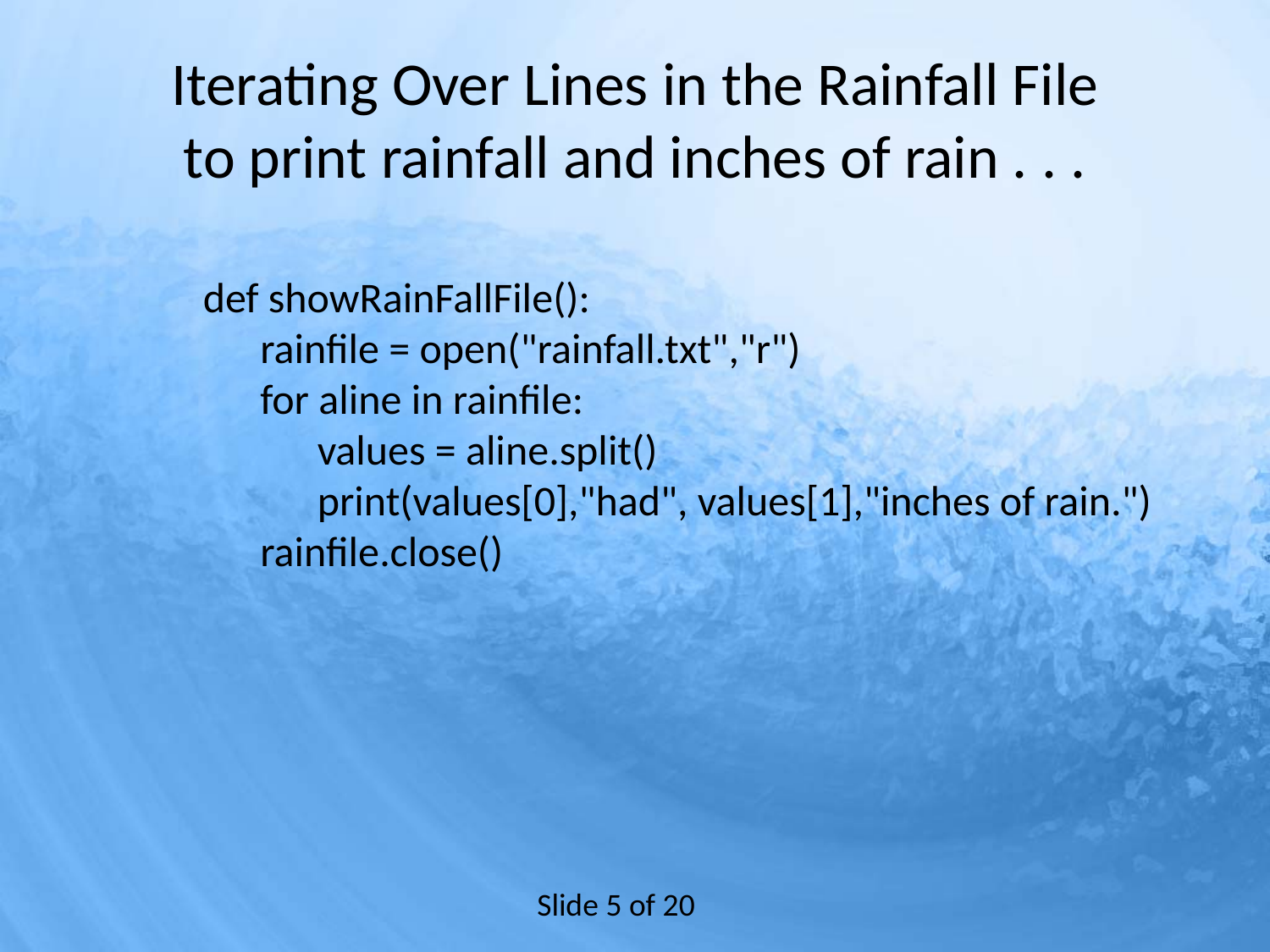

# Iterating Over Lines in the Rainfall File to print rainfall and inches of rain . . .
def showRainFallFile():
      rainfile = open("rainfall.txt","r")
      for aline in rainfile:
            values = aline.split()
            print(values[0],"had", values[1],"inches of rain.")
      rainfile.close()